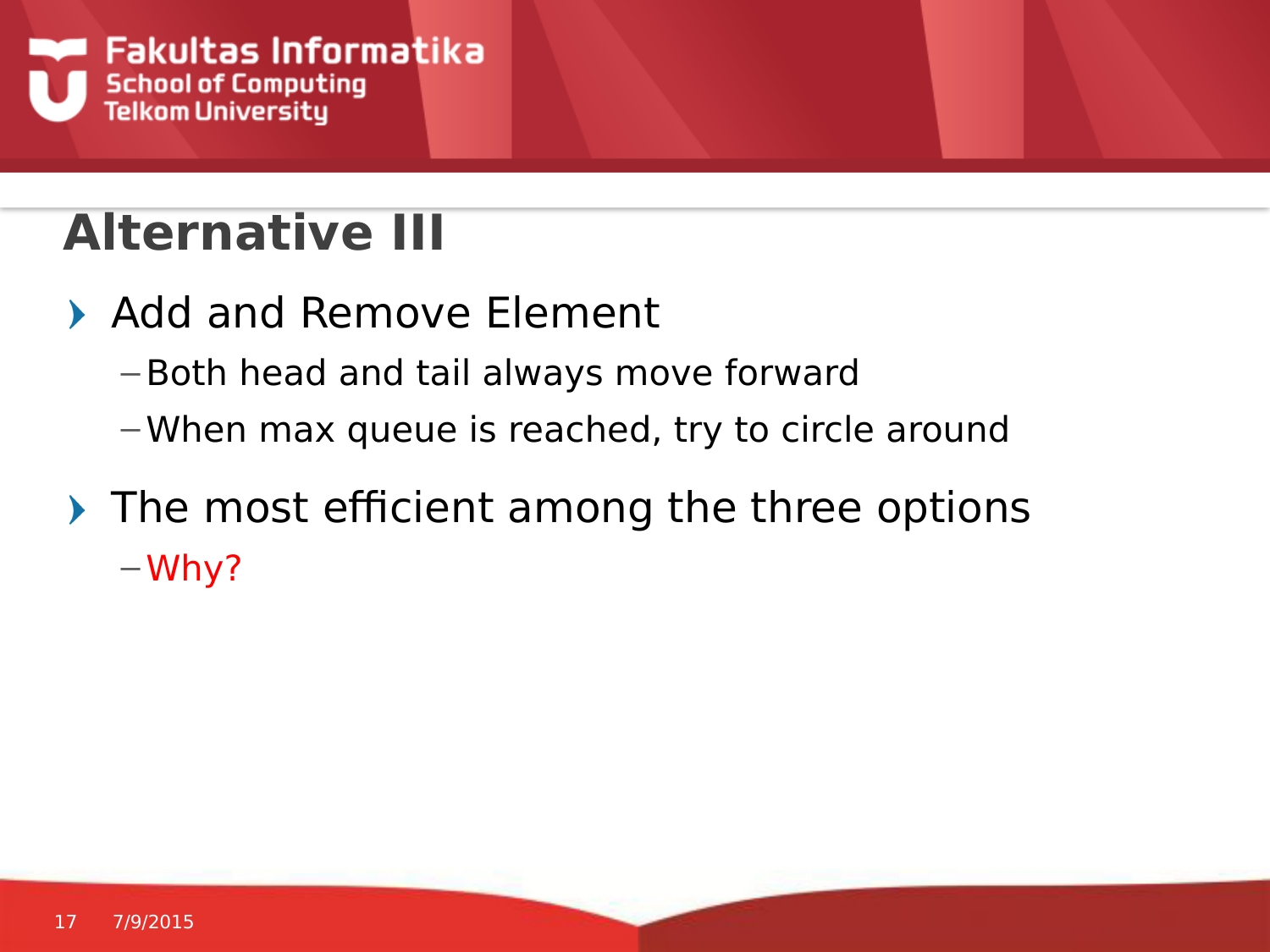

# Alternative III
Add and Remove Element
Both head and tail always move forward
When max queue is reached, try to circle around
The most efficient among the three options
Why?

17
7/9/2015